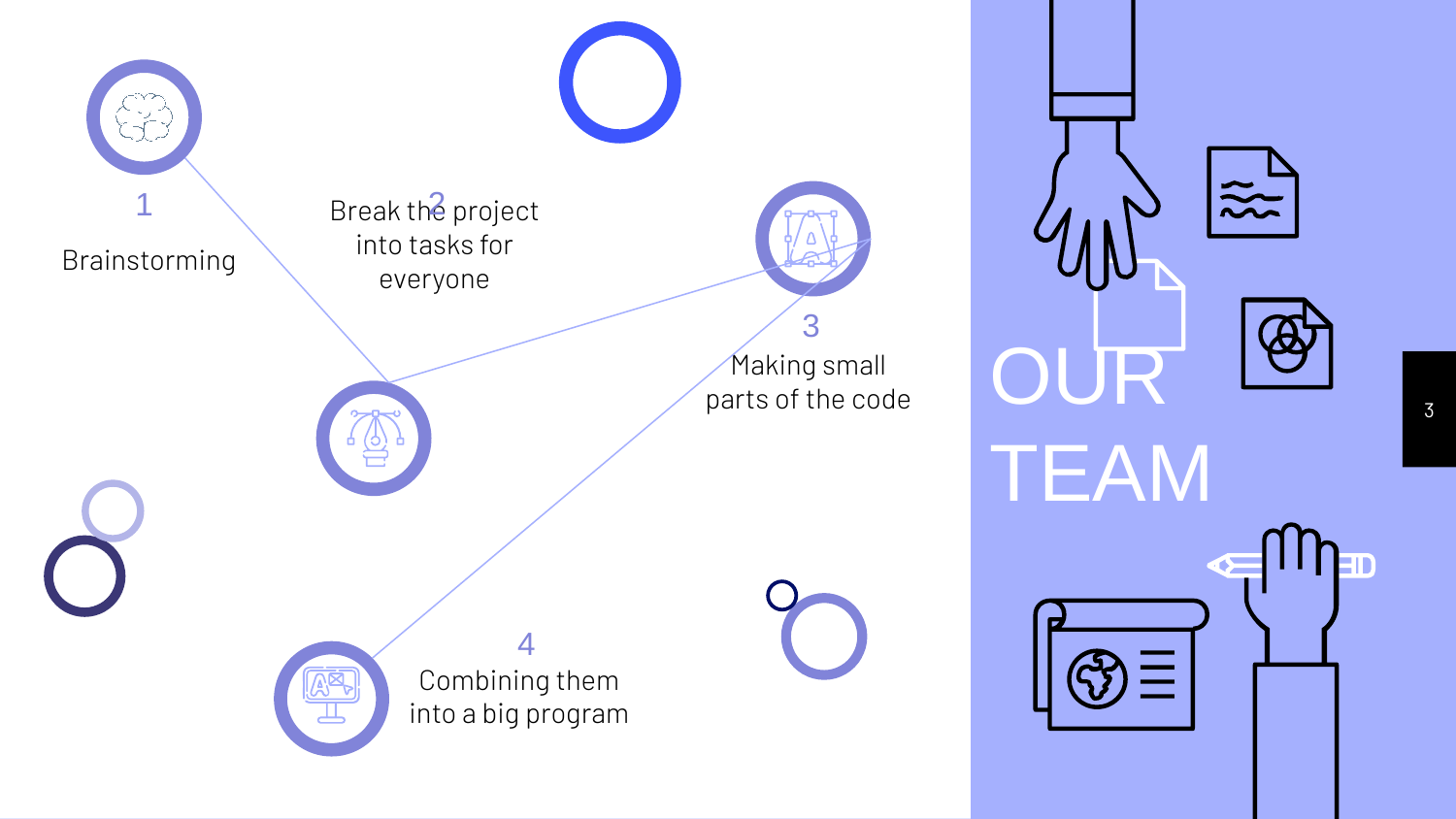

2
1
Break the project into tasks for everyone

Brainstorming
3
Making small parts of the code

# OUR TEAM
3

4

Combining them into a big program